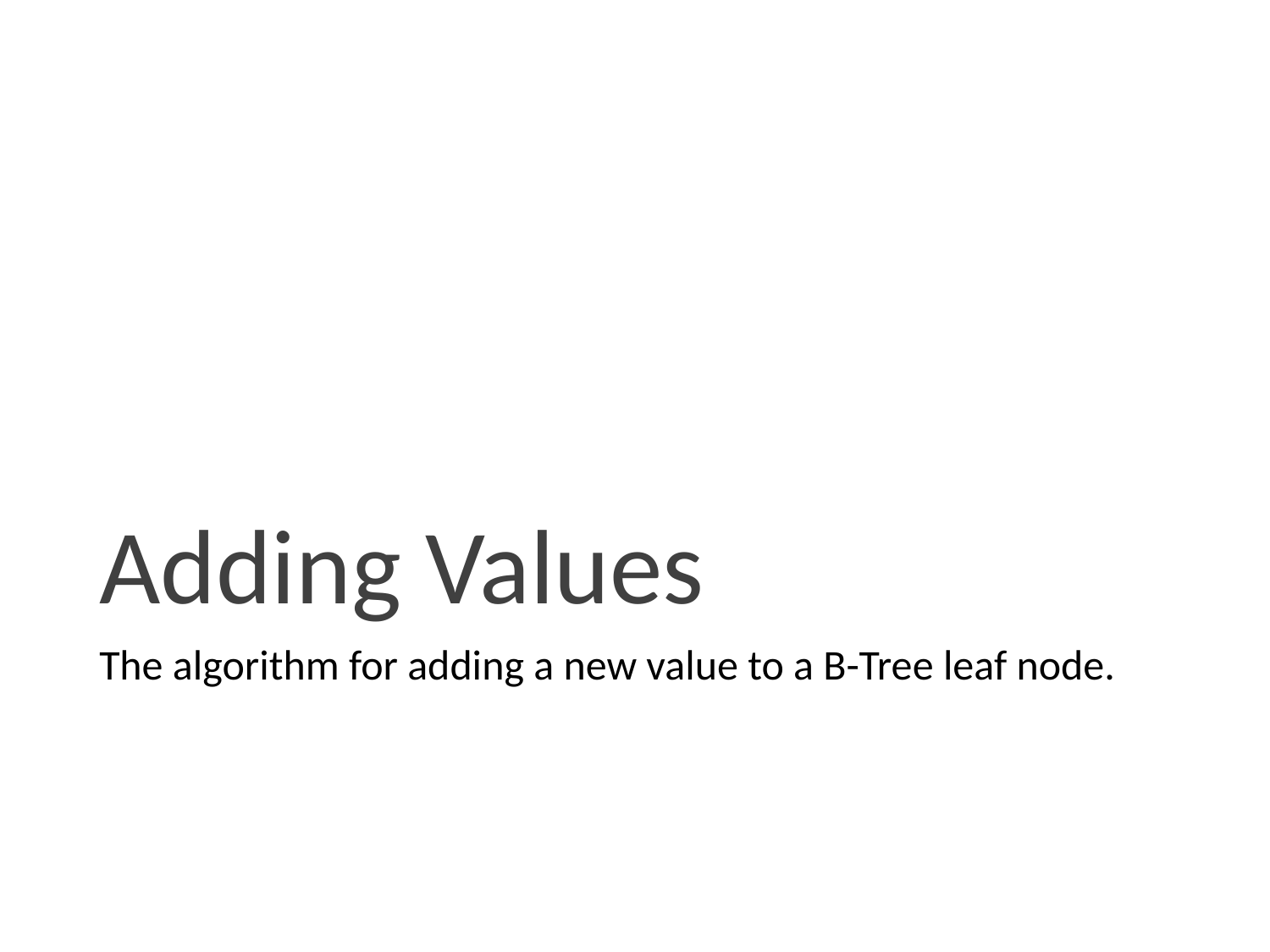

# Adding Values
The algorithm for adding a new value to a B-Tree leaf node.